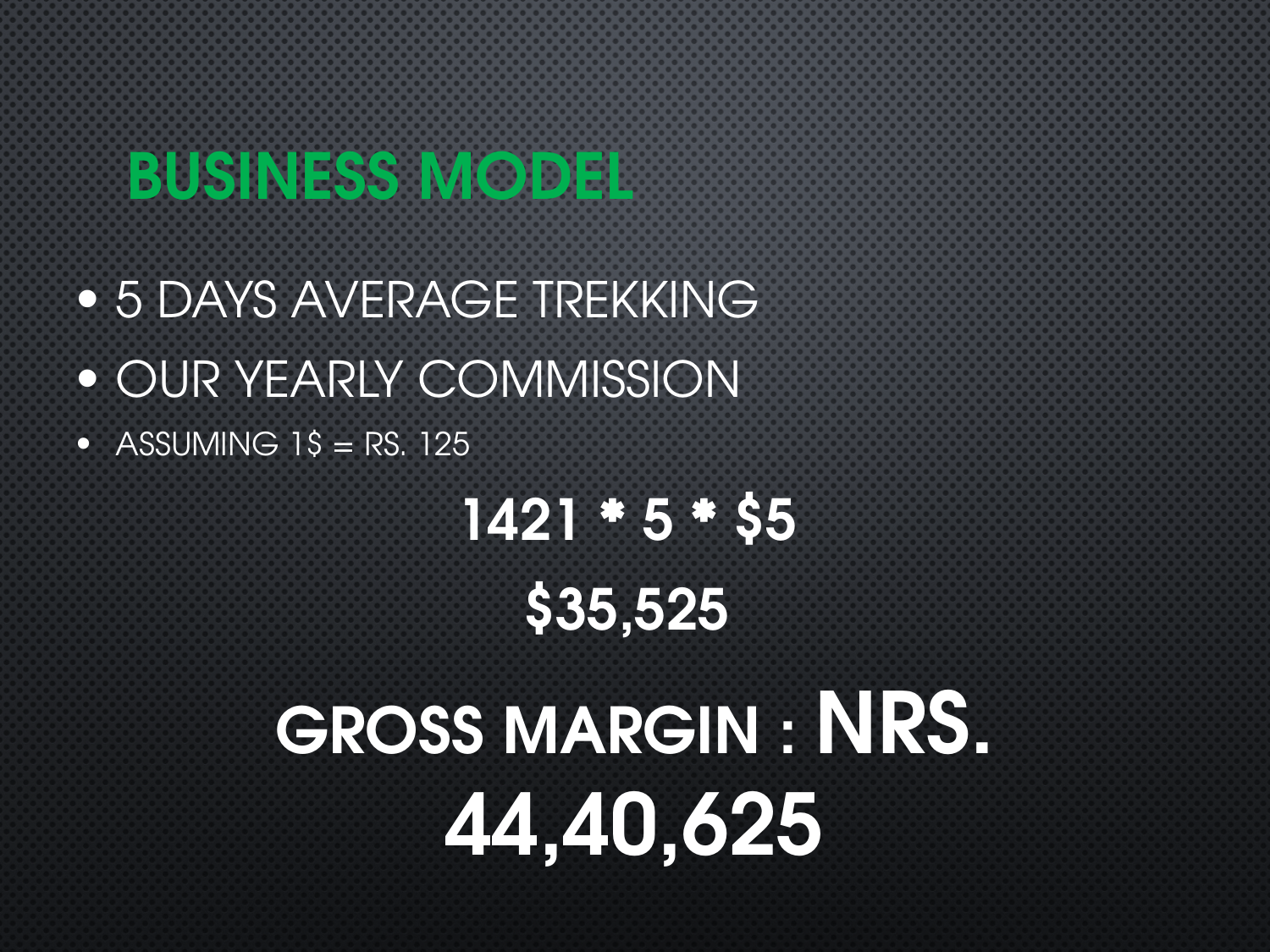

# Business Model
5 days average trekking
Our yearly commission
Assuming 1$ = Rs. 125
1421 * 5 * $5
$35,525
Gross margin : NRs. 44,40,625